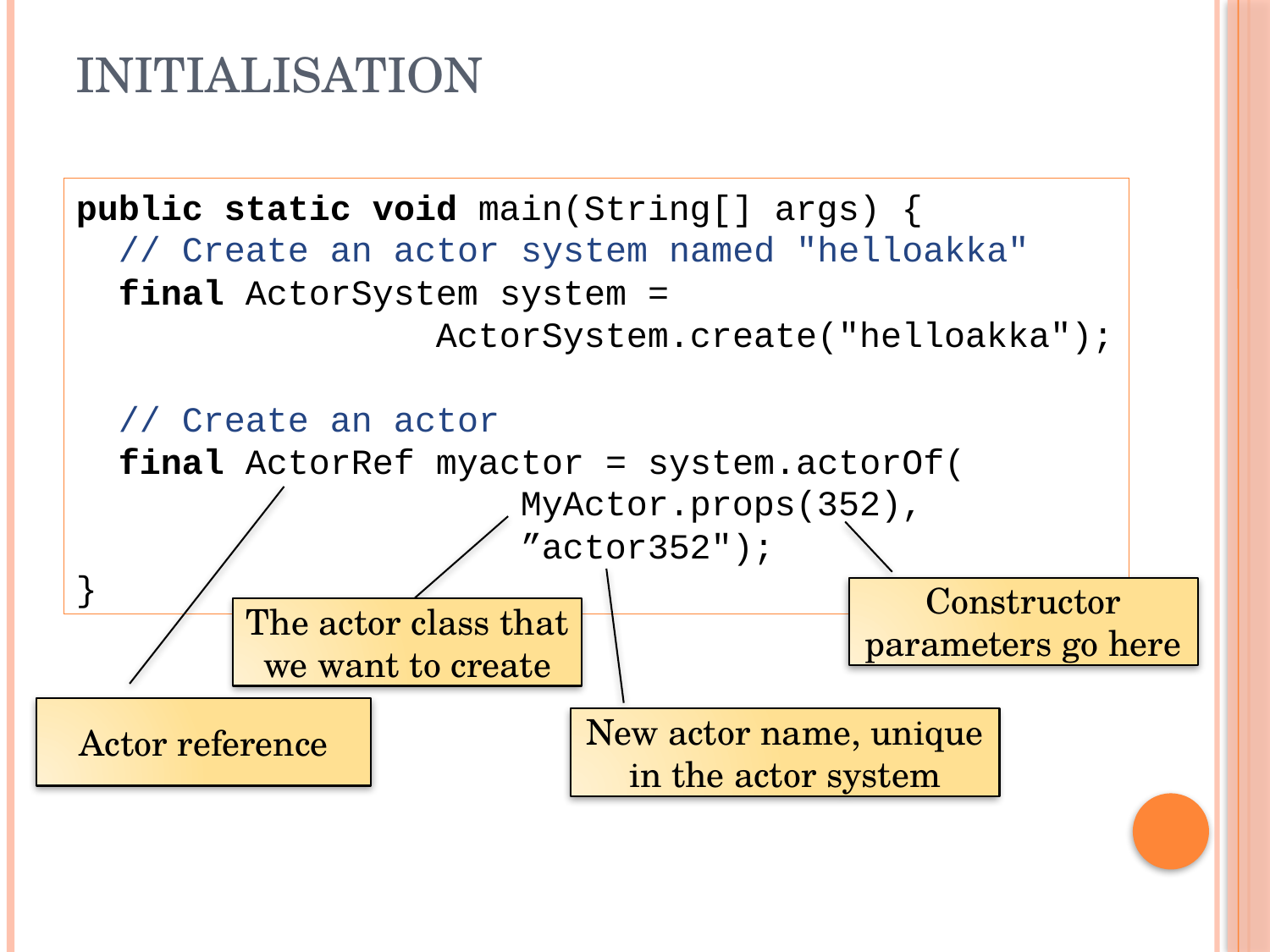

# Initialisation
public static void main(String[] args) {
  // Create an actor system named "helloakka"
  final ActorSystem system =
                 ActorSystem.create("helloakka");

  // Create an actor
  final ActorRef myactor = system.actorOf(
                     MyActor.props(352),
                     ”actor352");
}
Constructor parameters go here
The actor class that we want to create
Actor reference
New actor name, unique in the actor system
20